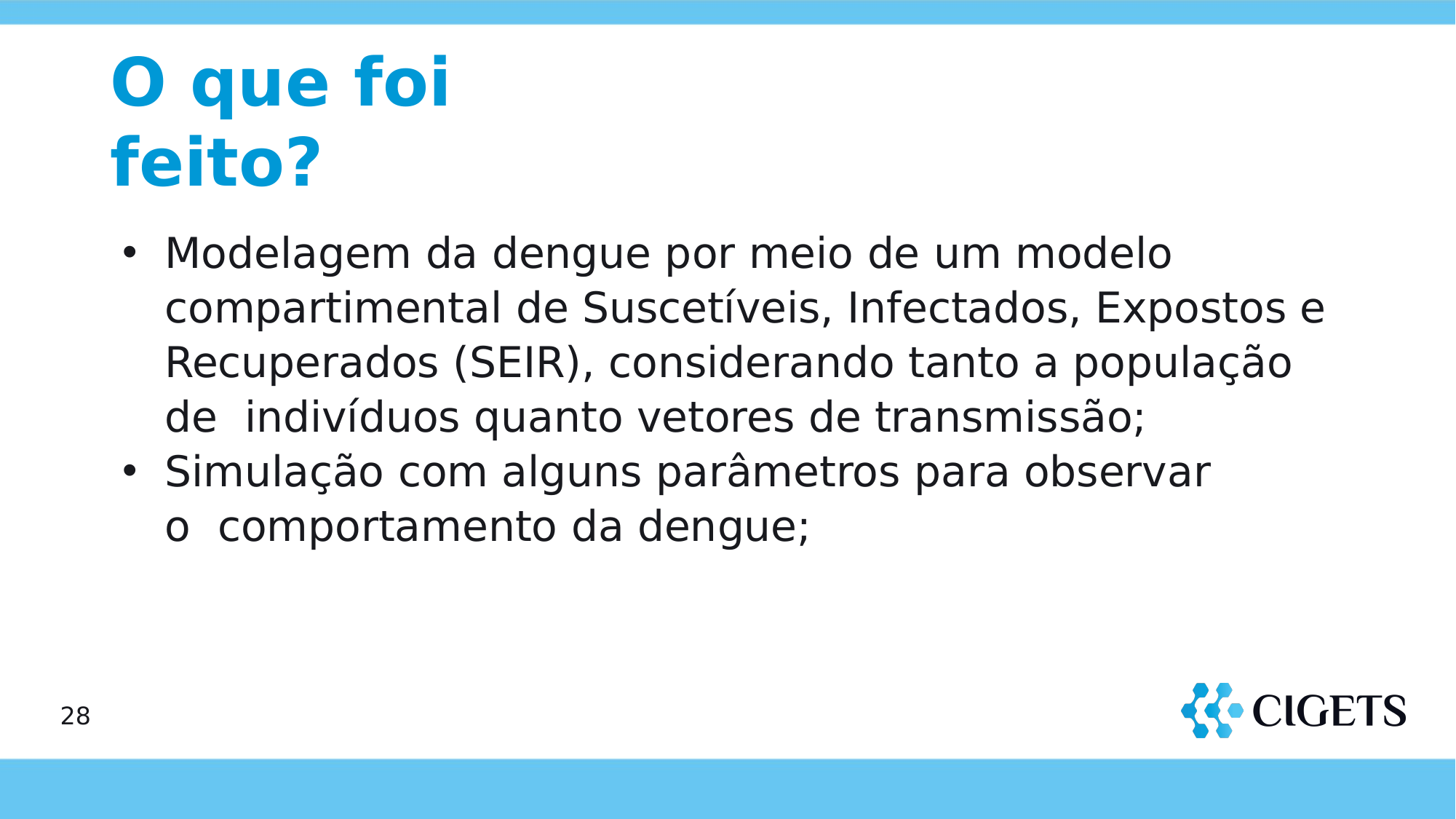

# O que foi feito?
Modelagem da dengue por meio de um modelo  compartimental de Suscetíveis, Infectados, Expostos e  Recuperados (SEIR), considerando tanto a população de  indivíduos quanto vetores de transmissão;
Simulação com alguns parâmetros para observar o  comportamento da dengue;
28